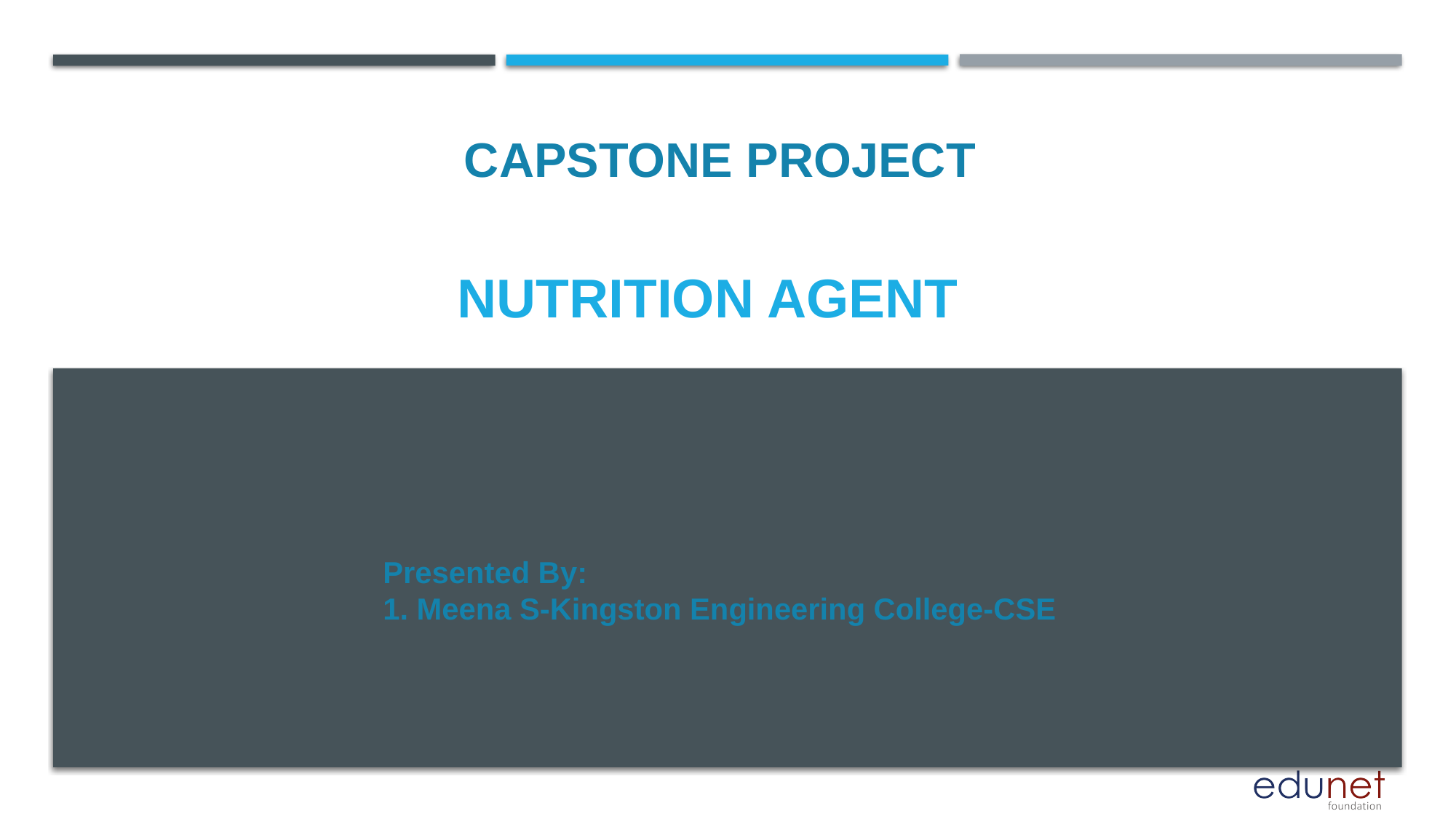

CAPSTONE PROJECT
# nutrition agent
Presented By:
1. Meena S-Kingston Engineering College-CSE